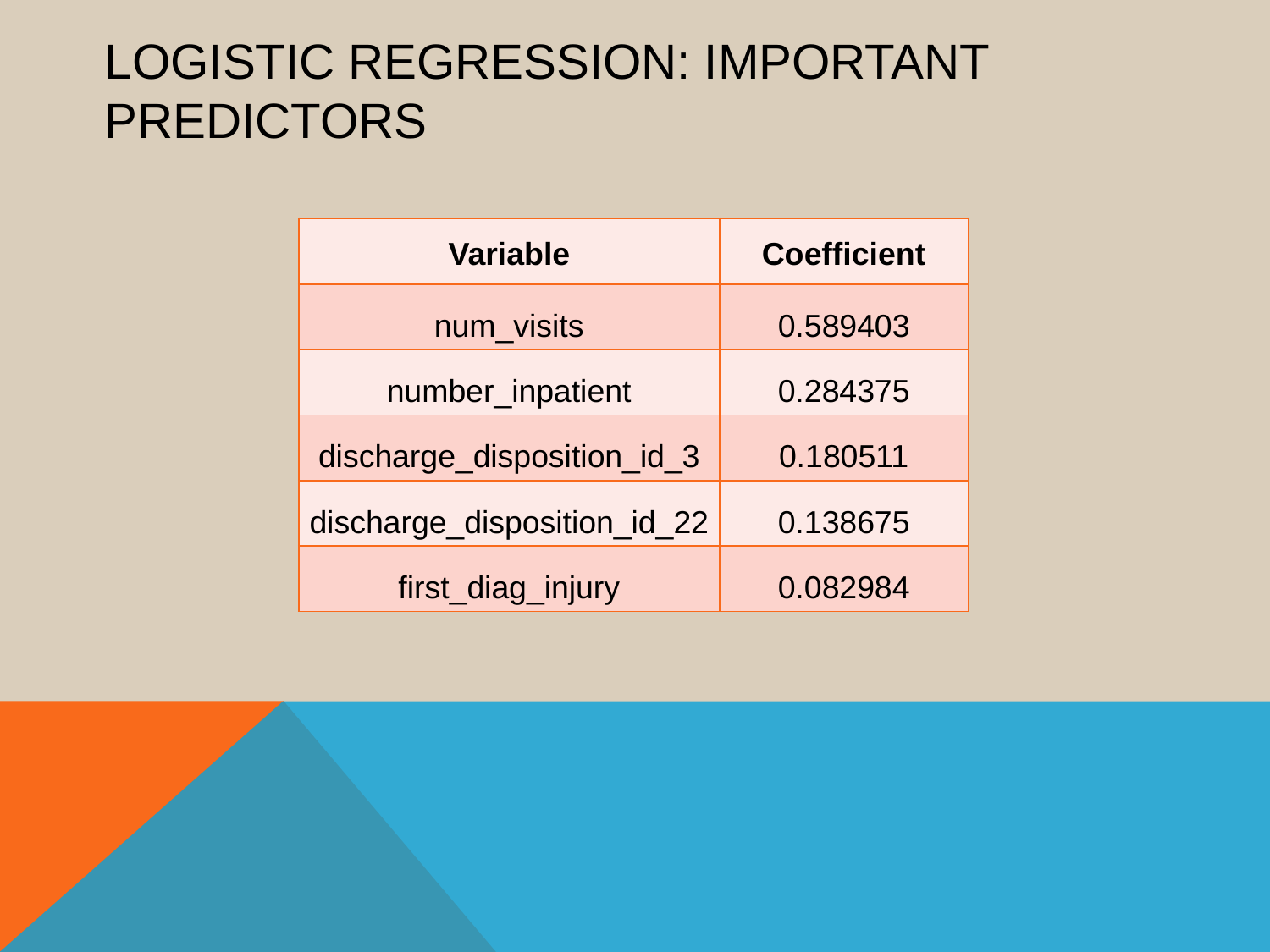

# Logistic regression: important predictors
| Variable | Coefficient |
| --- | --- |
| num\_visits | 0.589403 |
| number\_inpatient | 0.284375 |
| discharge\_disposition\_id\_3 | 0.180511 |
| discharge\_disposition\_id\_22 | 0.138675 |
| first\_diag\_injury | 0.082984 |